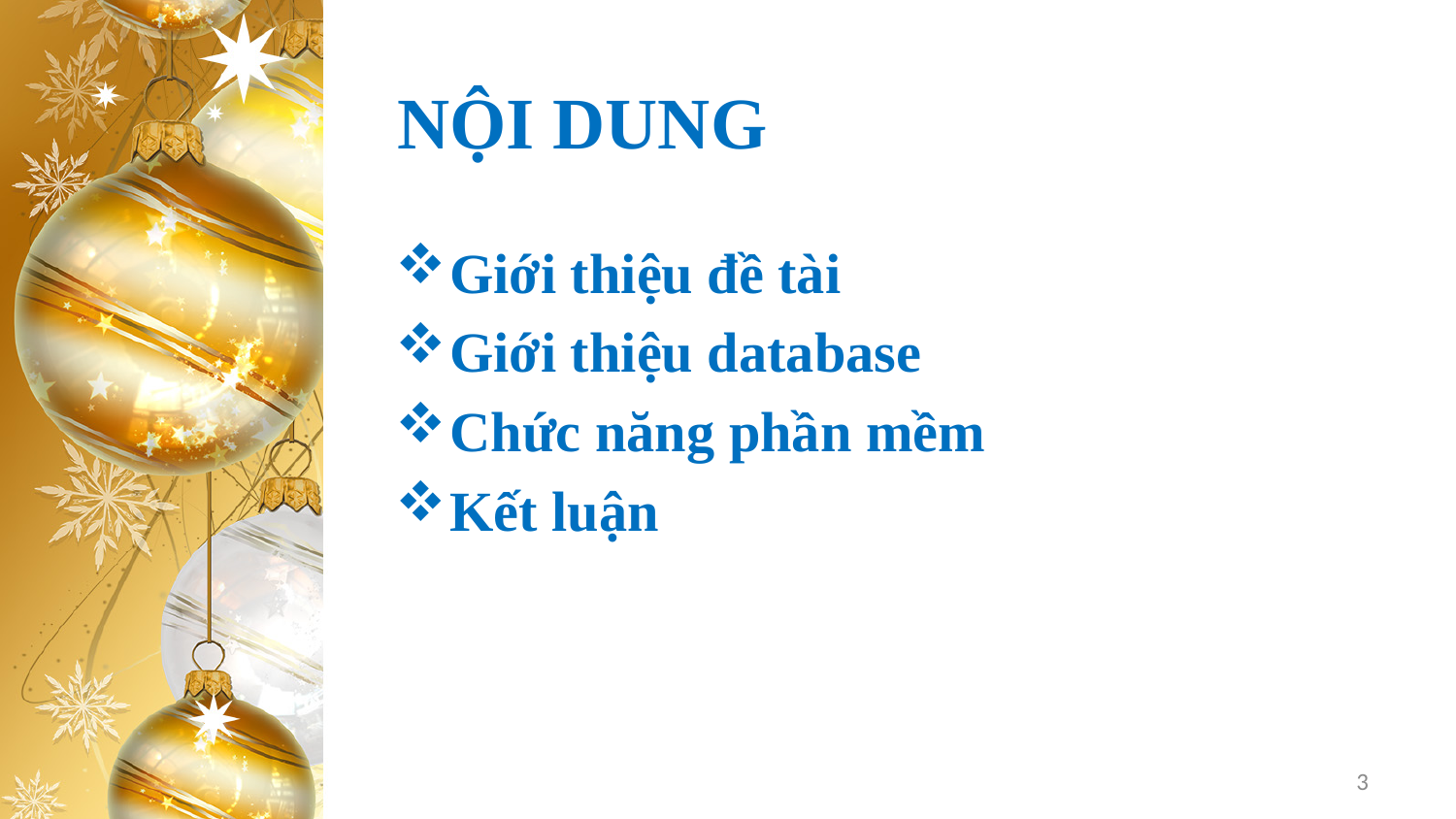

# NỘI DUNG
Giới thiệu đề tài
Giới thiệu database
Chức năng phần mềm
Kết luận
3